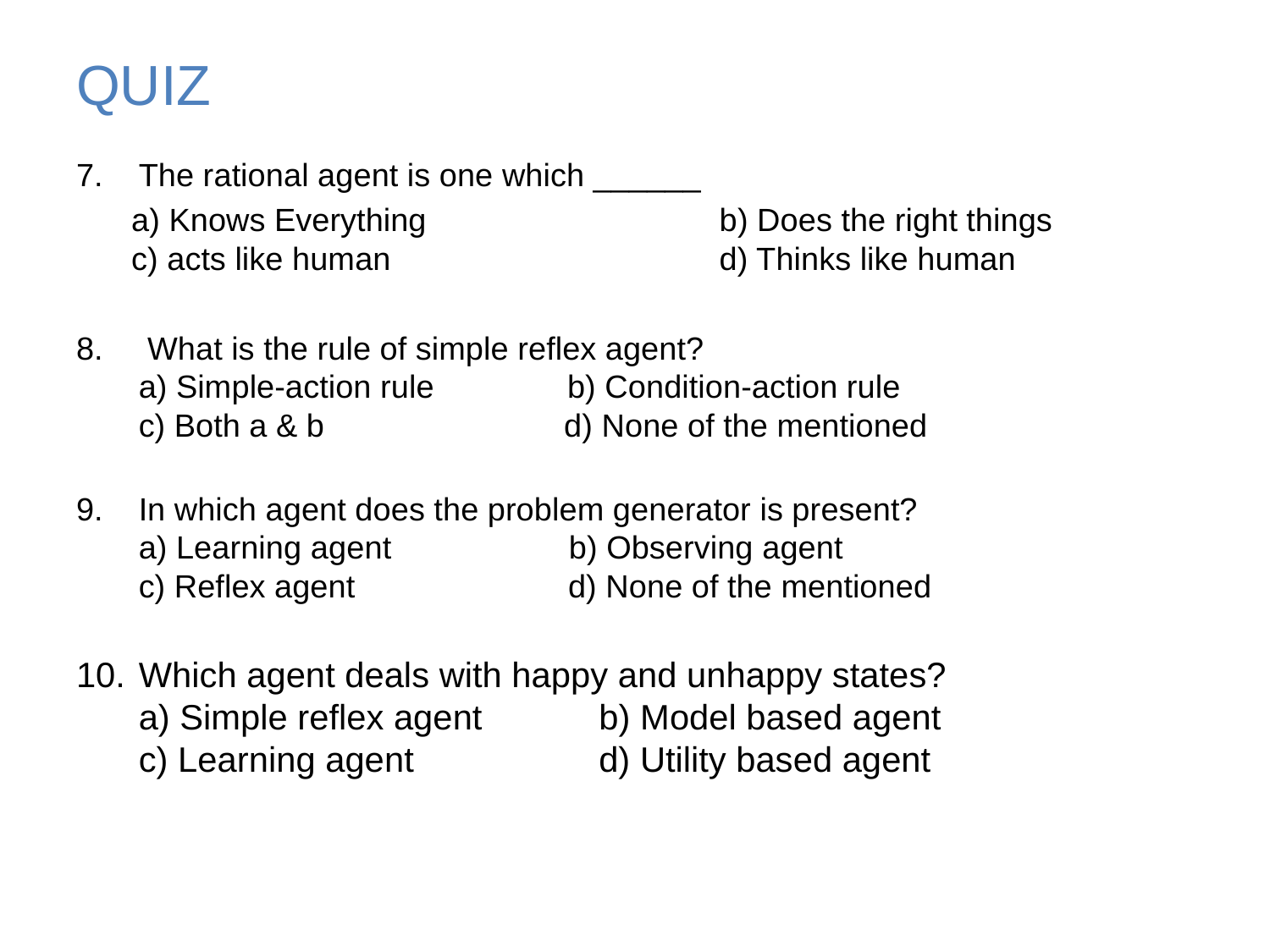

# QUIZ
The rational agent is one which ______
a) Knows Everything                                 b) Does the right things
c) acts like human                                     d) Thinks like human

 What is the rule of simple reflex agent?
a) Simple-action rule               b) Condition-action rule
c) Both a & b                           d) None of the mentioned
In which agent does the problem generator is present?
a) Learning agent                    b) Observing agent
c) Reflex agent                        d) None of the mentioned
Which agent deals with happy and unhappy states?
a) Simple reflex agent            b) Model based agent
c) Learning agent                   d) Utility based agent